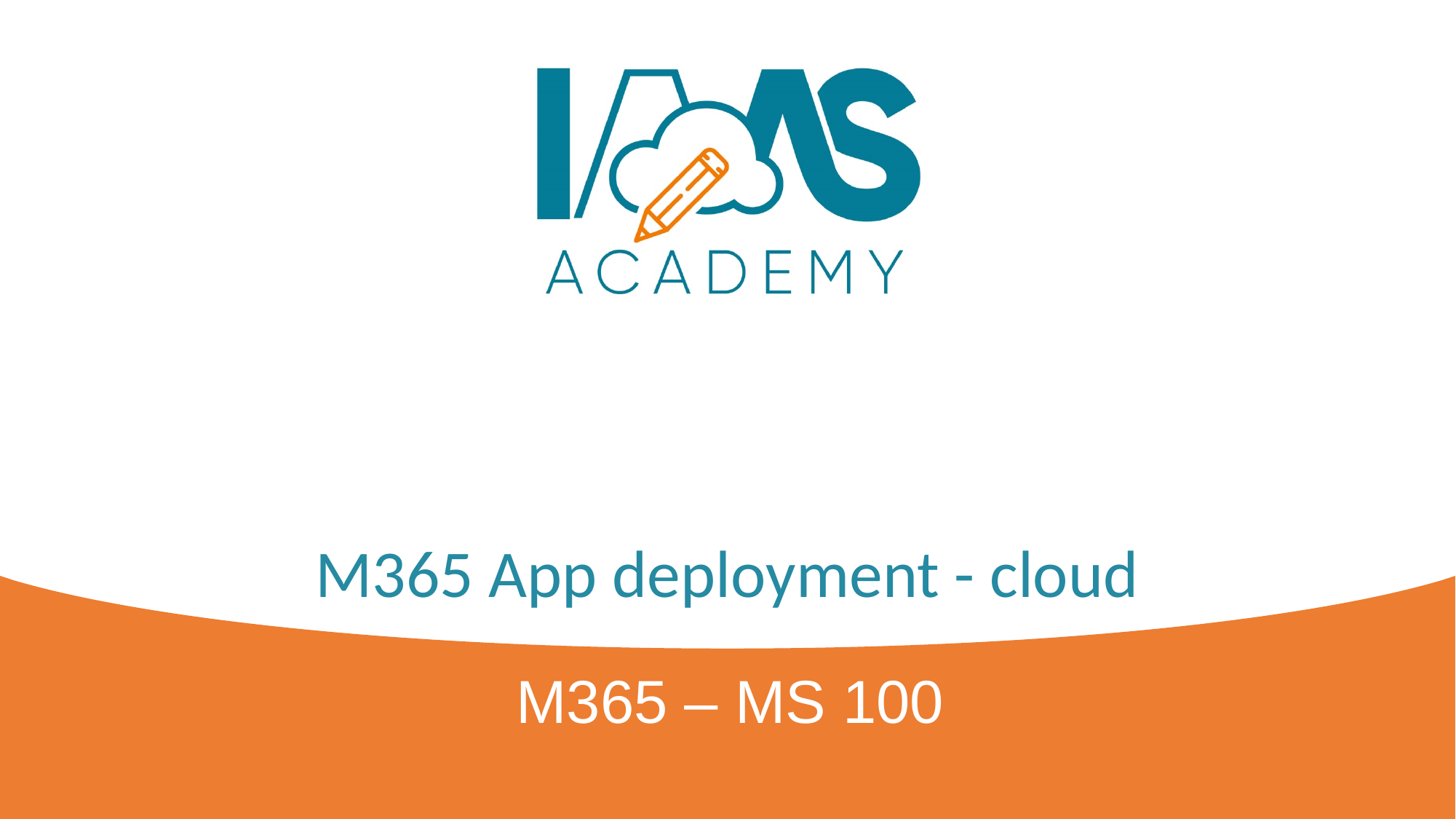

# M365 App deployment - cloud
M365 – MS 100